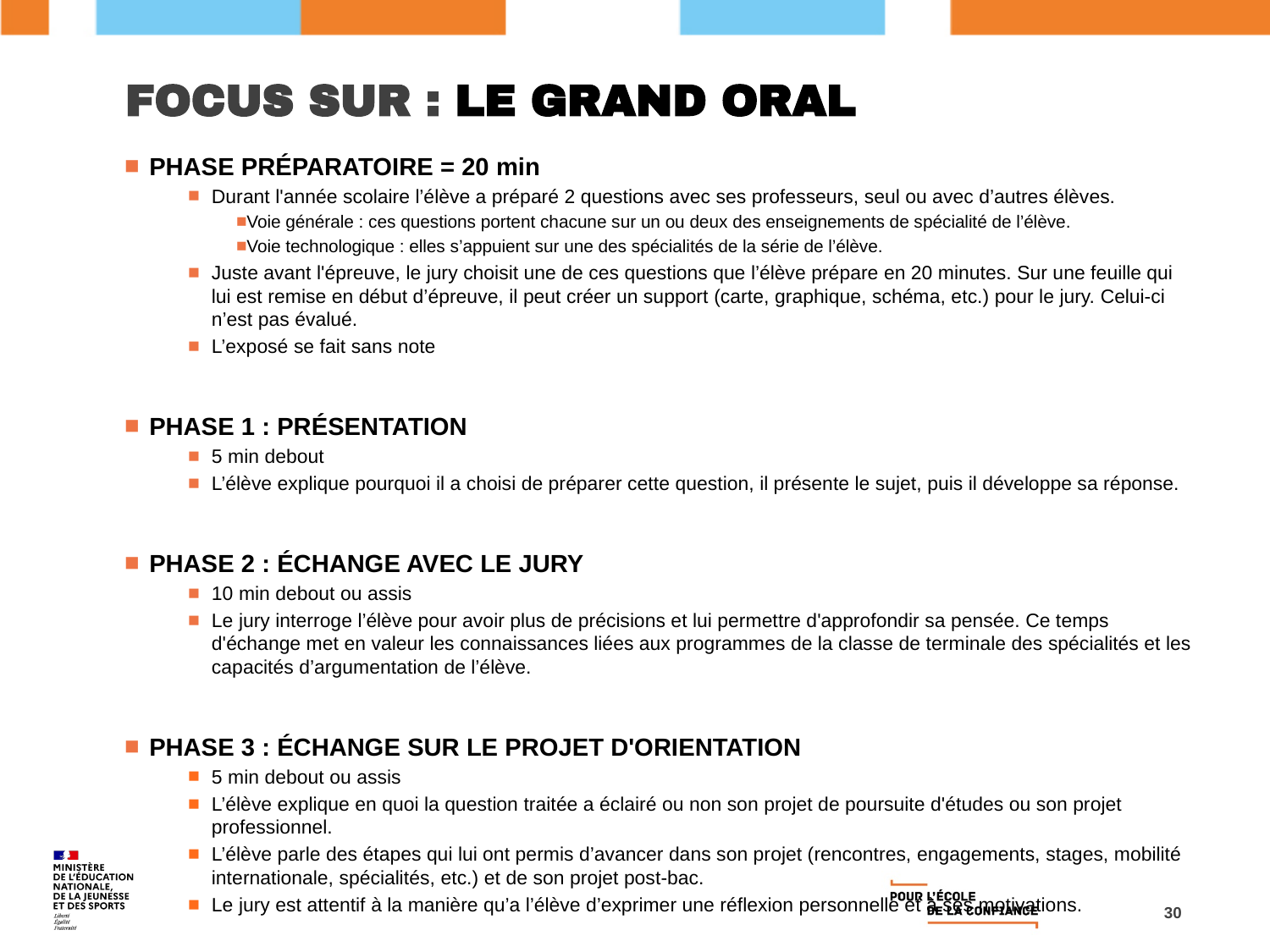

# FOCUS SUR : LE GRAND ORAL
PHASE PRÉPARATOIRE = 20 min
Durant l'année scolaire l’élève a préparé 2 questions avec ses professeurs, seul ou avec d’autres élèves.
Voie générale : ces questions portent chacune sur un ou deux des enseignements de spécialité de l’élève.
Voie technologique : elles s’appuient sur une des spécialités de la série de l’élève.
Juste avant l'épreuve, le jury choisit une de ces questions que l’élève prépare en 20 minutes. Sur une feuille qui lui est remise en début d’épreuve, il peut créer un support (carte, graphique, schéma, etc.) pour le jury. Celui-ci n’est pas évalué.
L’exposé se fait sans note

PHASE 1 : PRÉSENTATION
5 min debout
L’élève explique pourquoi il a choisi de préparer cette question, il présente le sujet, puis il développe sa réponse.

PHASE 2 : ÉCHANGE AVEC LE JURY
10 min debout ou assis
Le jury interroge l’élève pour avoir plus de précisions et lui permettre d'approfondir sa pensée. Ce temps d'échange met en valeur les connaissances liées aux programmes de la classe de terminale des spécialités et les capacités d’argumentation de l’élève.

PHASE 3 : ÉCHANGE SUR LE PROJET D'ORIENTATION
5 min debout ou assis
L’élève explique en quoi la question traitée a éclairé ou non son projet de poursuite d'études ou son projet professionnel.
L’élève parle des étapes qui lui ont permis d’avancer dans son projet (rencontres, engagements, stages, mobilité internationale, spécialités, etc.) et de son projet post-bac.
Le jury est attentif à la manière qu’a l’élève d’exprimer une réflexion personnelle et à ses motivations.

30